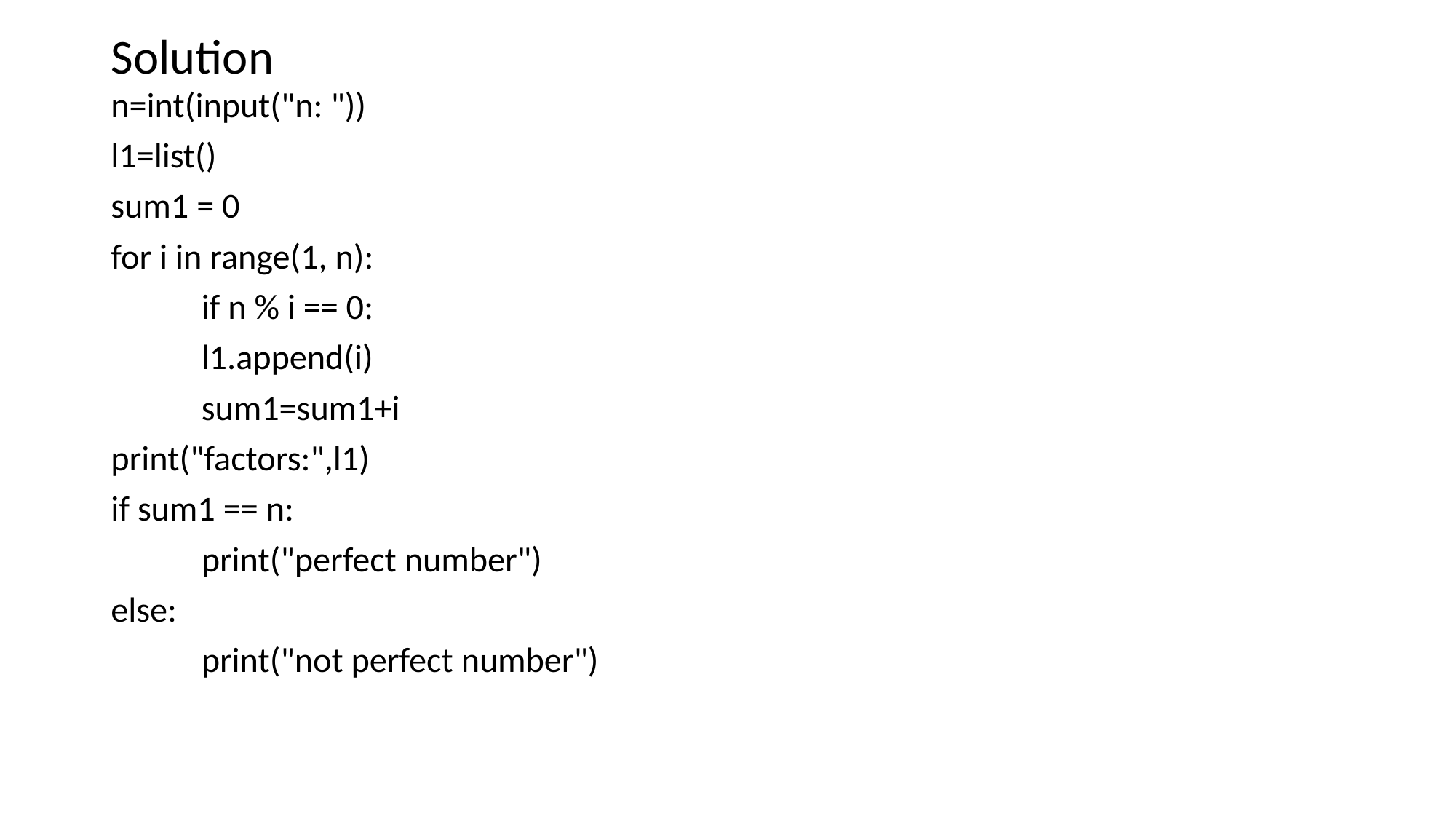

# Solution
n=int(input("n: "))
l1=list()
sum1 = 0
for i in range(1, n):
	if n % i == 0:
		l1.append(i)
		sum1=sum1+i
print("factors:",l1)
if sum1 == n:
	print("perfect number")
else:
	print("not perfect number")